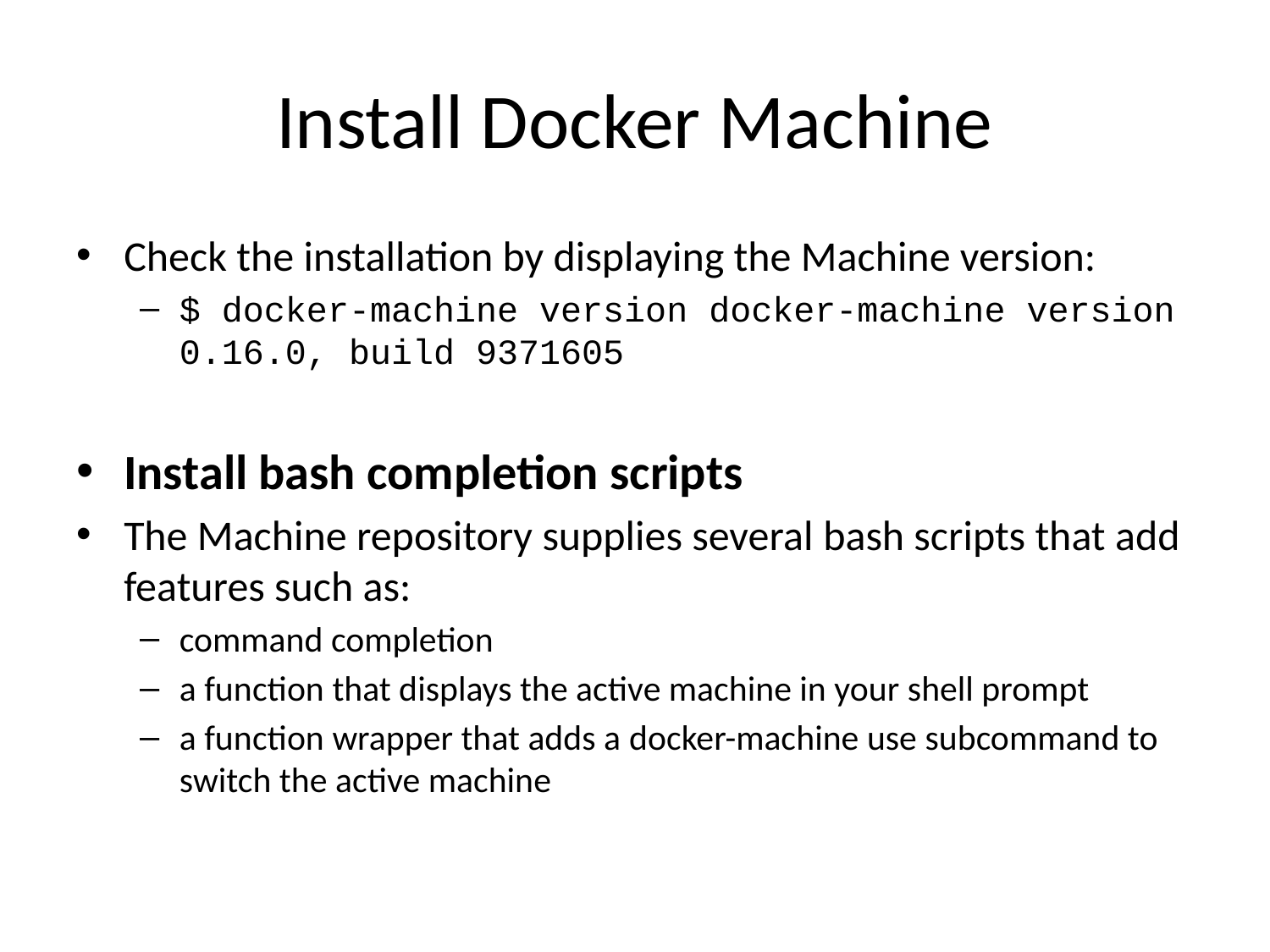

# Install Docker Machine
Check the installation by displaying the Machine version:
$ docker-machine version docker-machine version 0.16.0, build 9371605

Install bash completion scripts
The Machine repository supplies several bash scripts that add features such as:
command completion
a function that displays the active machine in your shell prompt
a function wrapper that adds a docker-machine use subcommand to switch the active machine